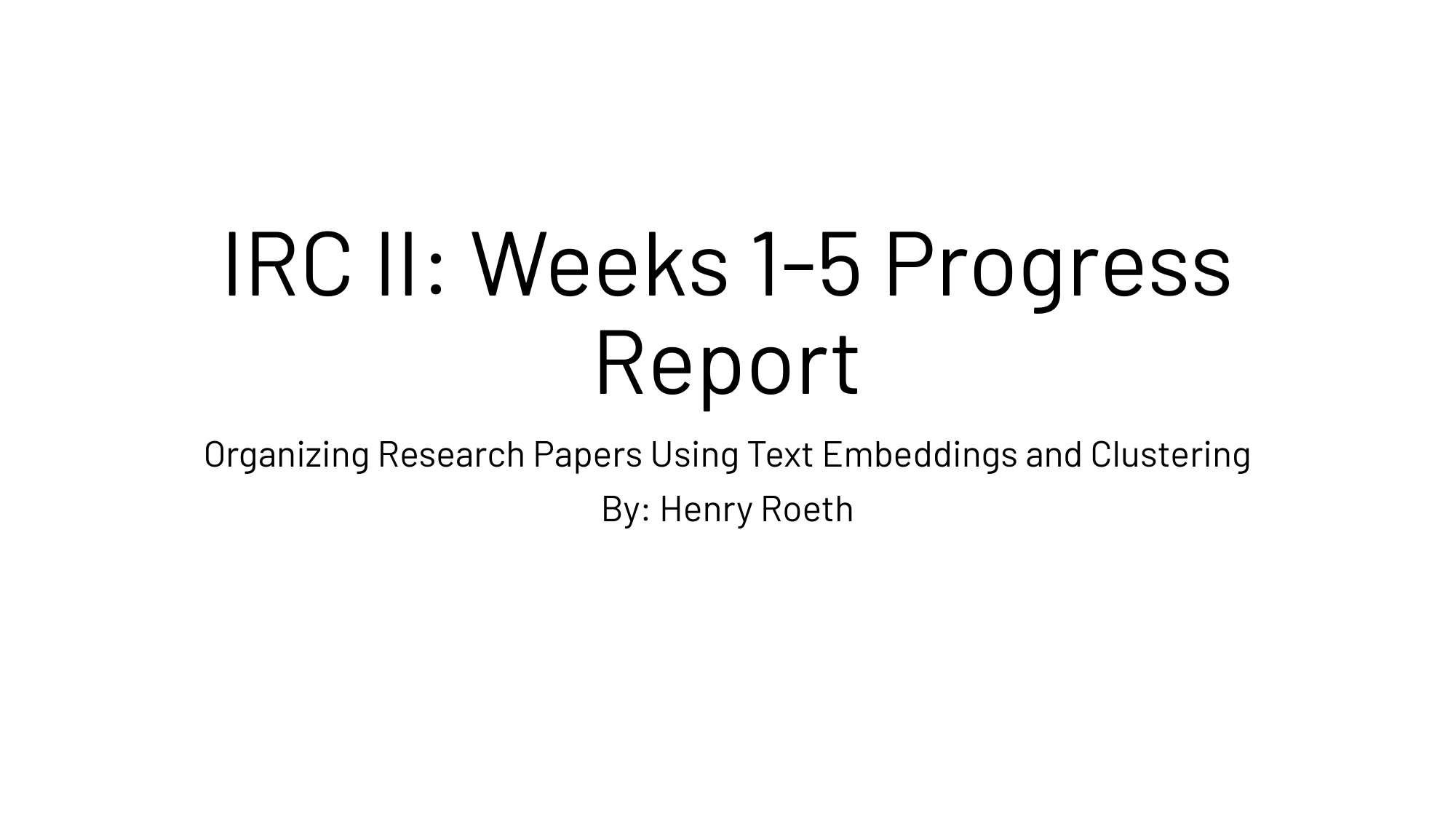

# IRC II: Weeks 1-5 Progress Report
Organizing Research Papers Using Text Embeddings and Clustering
By: Henry Roeth